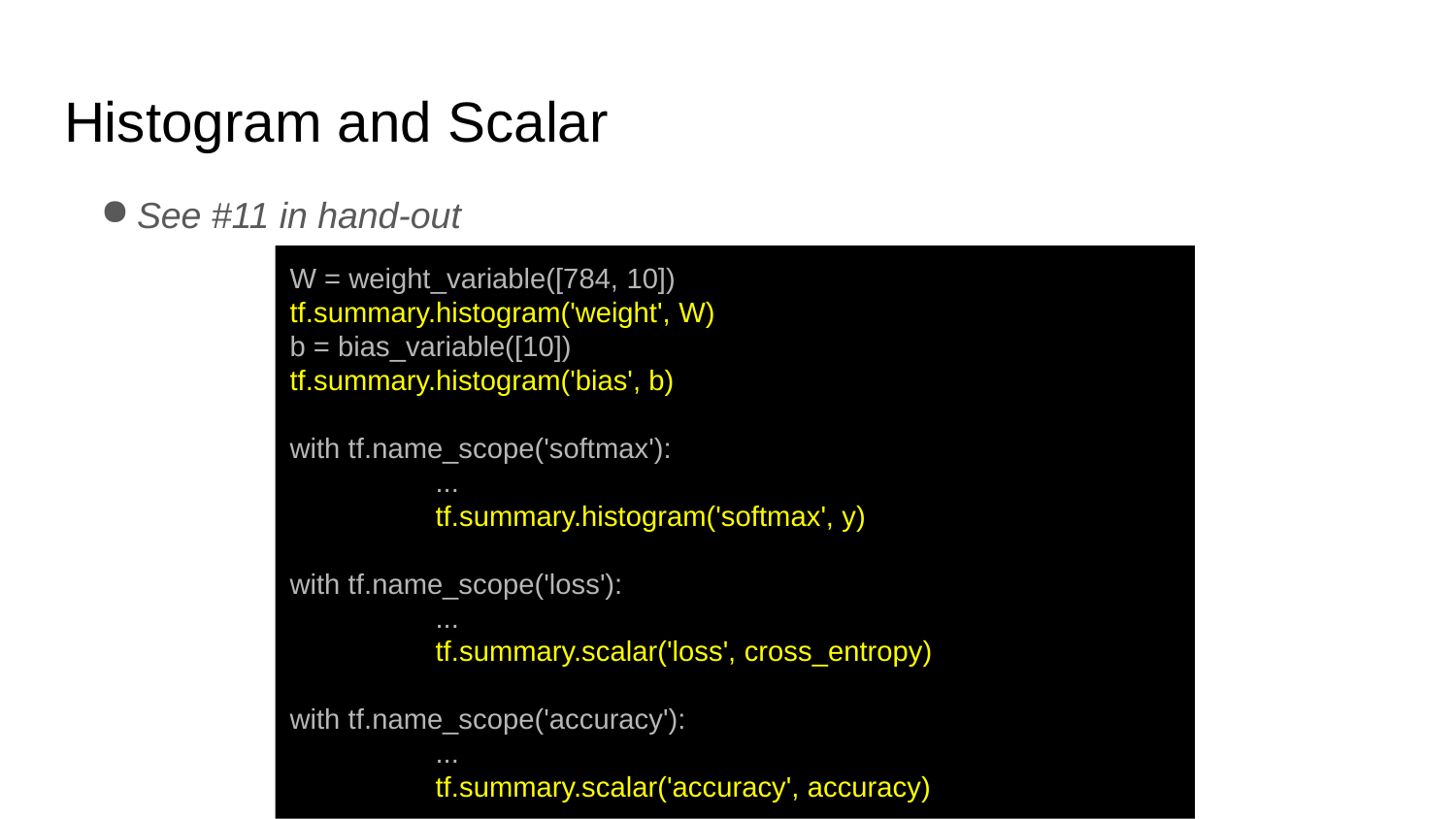

# Histogram and Scalar
See #11 in hand-out
W = weight_variable([784, 10])
tf.summary.histogram('weight', W)
b = bias_variable([10])
tf.summary.histogram('bias', b)

with tf.name_scope('softmax'):
	...
	tf.summary.histogram('softmax', y)

with tf.name_scope('loss'):
	...
	tf.summary.scalar('loss', cross_entropy)

with tf.name_scope('accuracy'):
	...
	tf.summary.scalar('accuracy', accuracy)